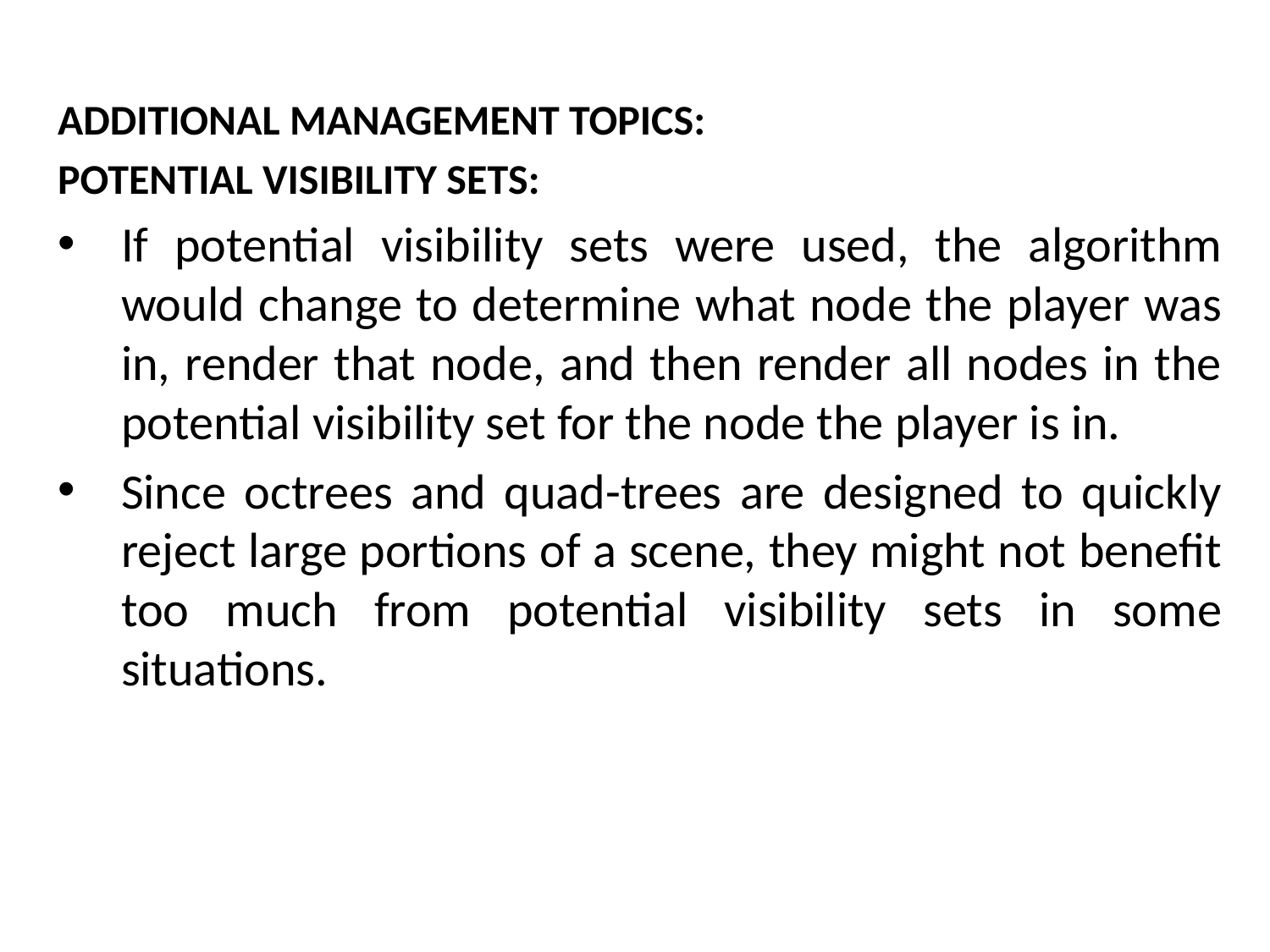

ADDITIONAL MANAGEMENT TOPICS:
POTENTIAL VISIBILITY SETS:
If potential visibility sets were used, the algorithm would change to determine what node the player was in, render that node, and then render all nodes in the potential visibility set for the node the player is in.
Since octrees and quad-trees are designed to quickly reject large portions of a scene, they might not benefit too much from potential visibility sets in some situations.
# The Mathematical side of games